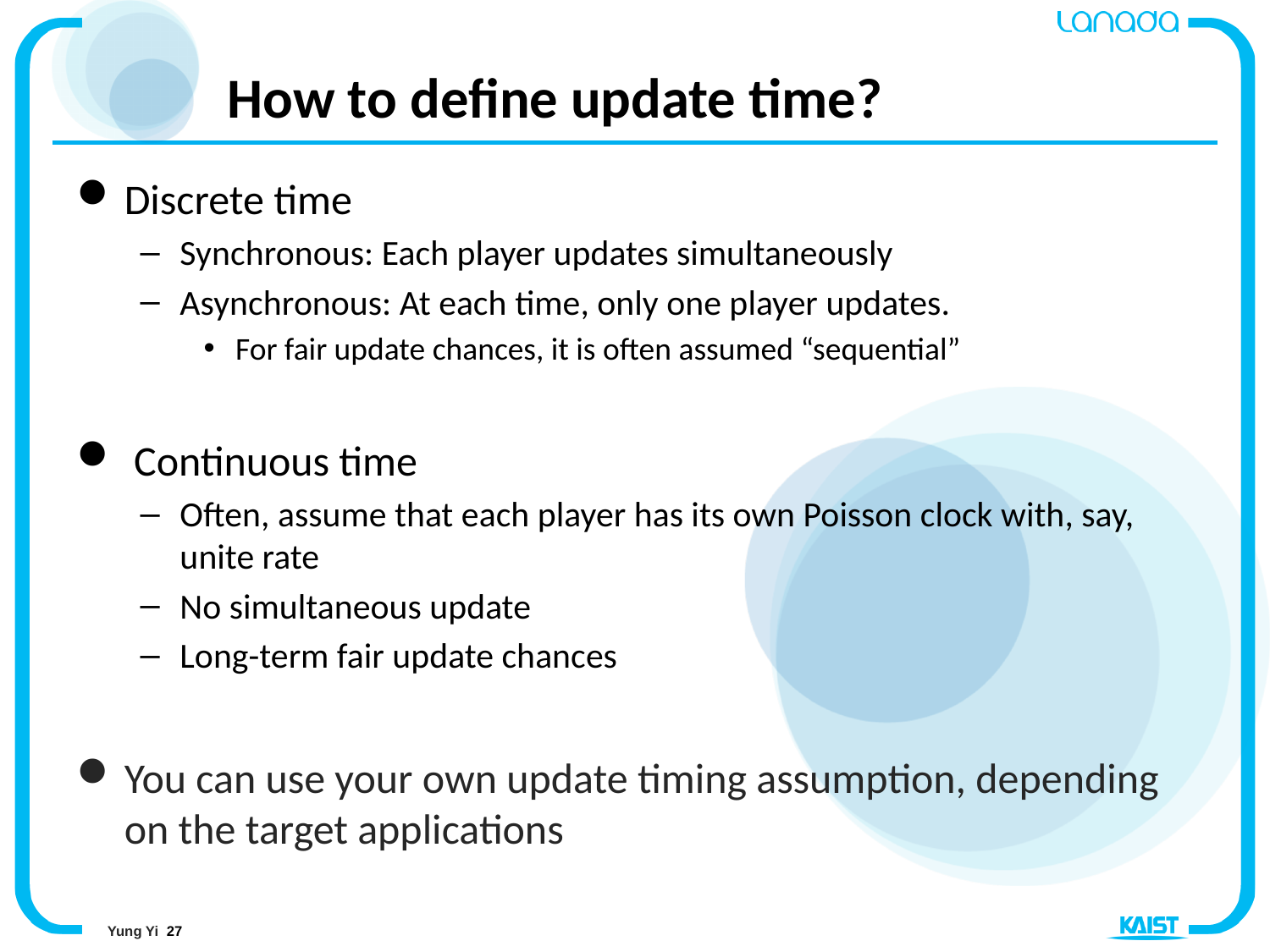

# How to define update time?
Discrete time
Synchronous: Each player updates simultaneously
Asynchronous: At each time, only one player updates.
For fair update chances, it is often assumed “sequential”

 Continuous time
Often, assume that each player has its own Poisson clock with, say, unite rate
No simultaneous update
Long-term fair update chances

You can use your own update timing assumption, depending on the target applications